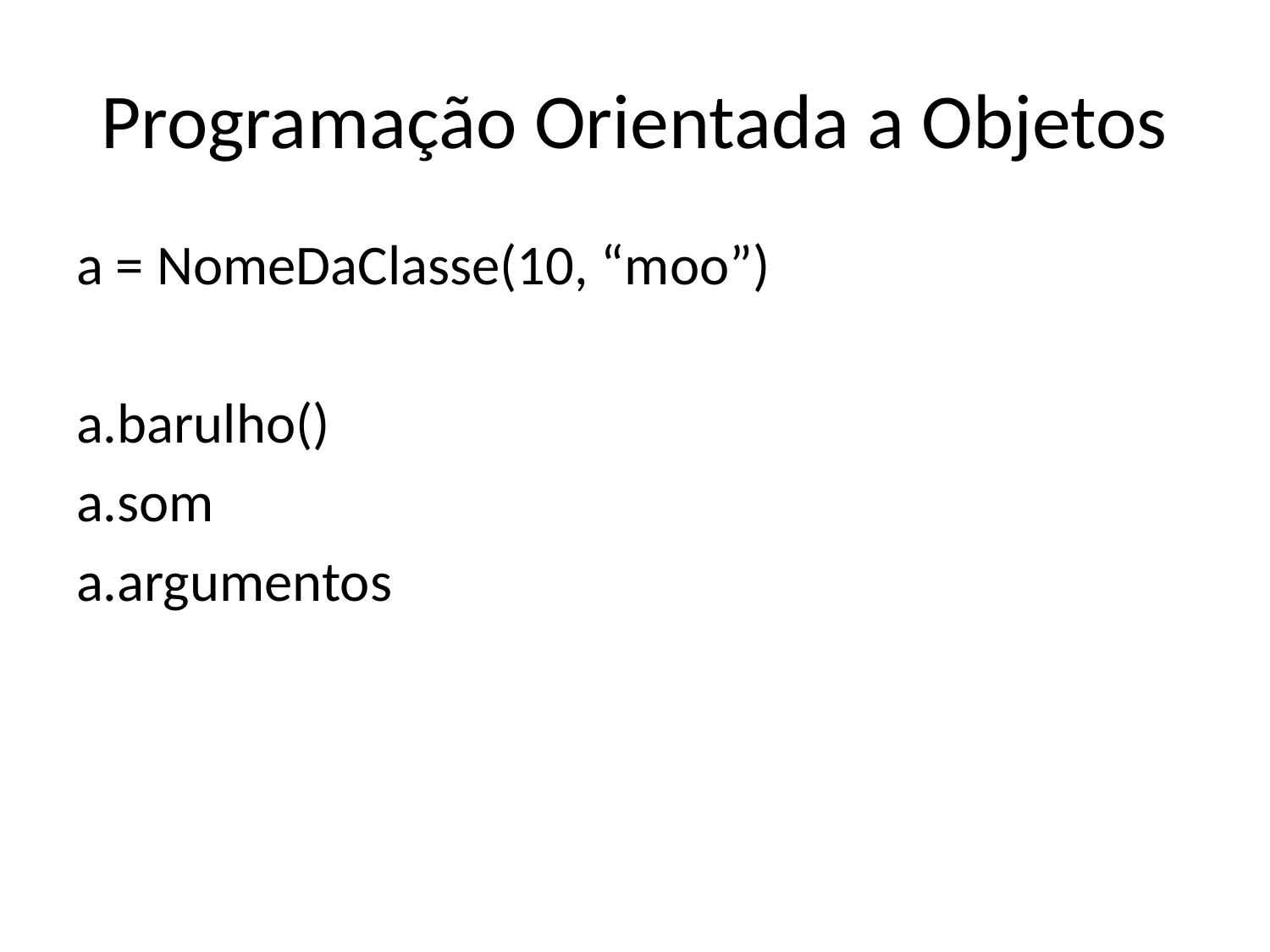

# Programação Orientada a Objetos
a = NomeDaClasse(10, “moo”)

a.barulho()
a.som
a.argumentos